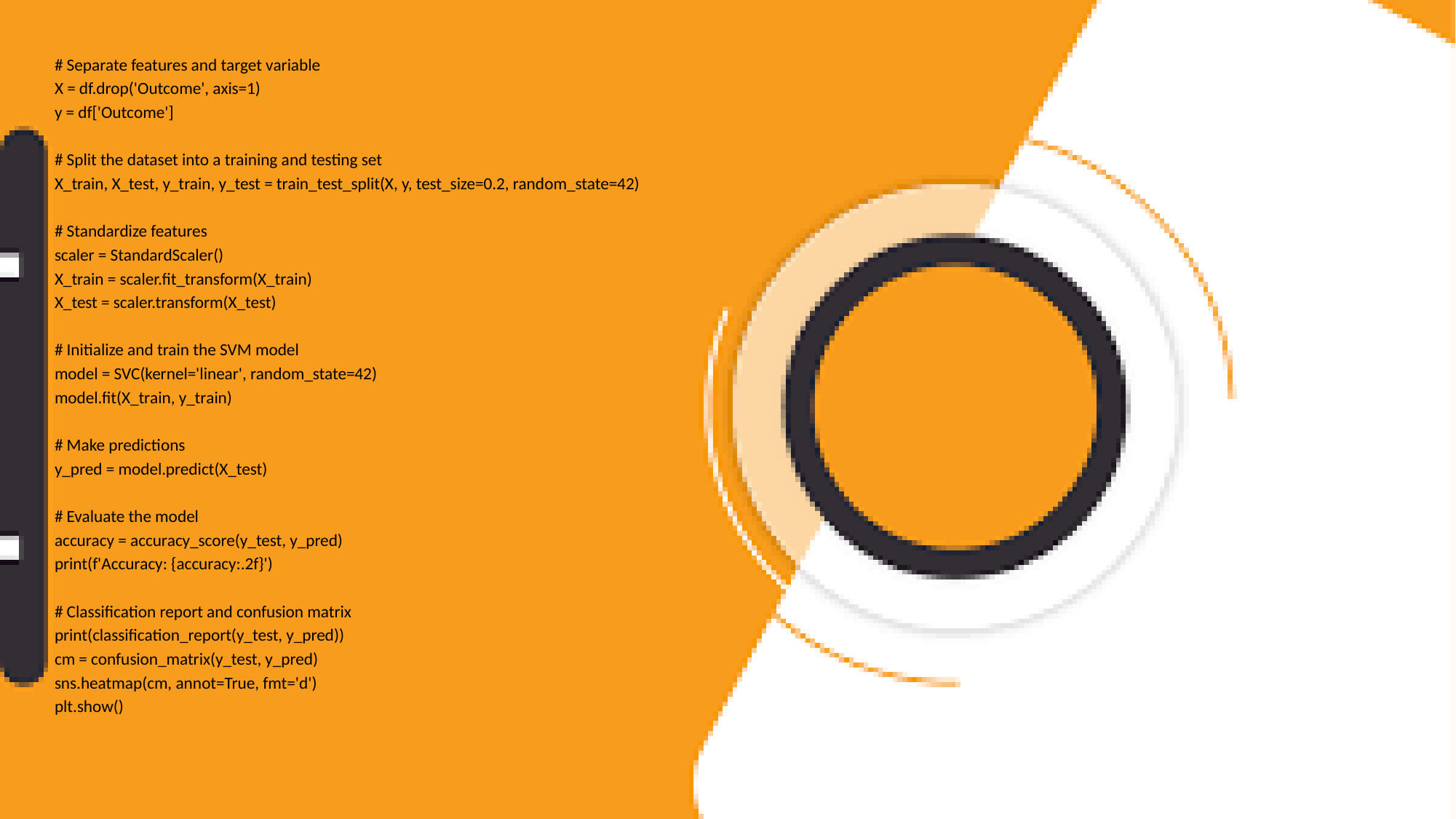

# Separate features and target variable
X = df.drop('Outcome', axis=1)
y = df['Outcome']

# Split the dataset into a training and testing set
X_train, X_test, y_train, y_test = train_test_split(X, y, test_size=0.2, random_state=42)

# Standardize features
scaler = StandardScaler()
X_train = scaler.fit_transform(X_train)
X_test = scaler.transform(X_test)

# Initialize and train the SVM model
model = SVC(kernel='linear', random_state=42)
model.fit(X_train, y_train)

# Make predictions
y_pred = model.predict(X_test)

# Evaluate the model
accuracy = accuracy_score(y_test, y_pred)
print(f'Accuracy: {accuracy:.2f}')

# Classification report and confusion matrix
print(classification_report(y_test, y_pred))
cm = confusion_matrix(y_test, y_pred)
sns.heatmap(cm, annot=True, fmt='d')
plt.show()